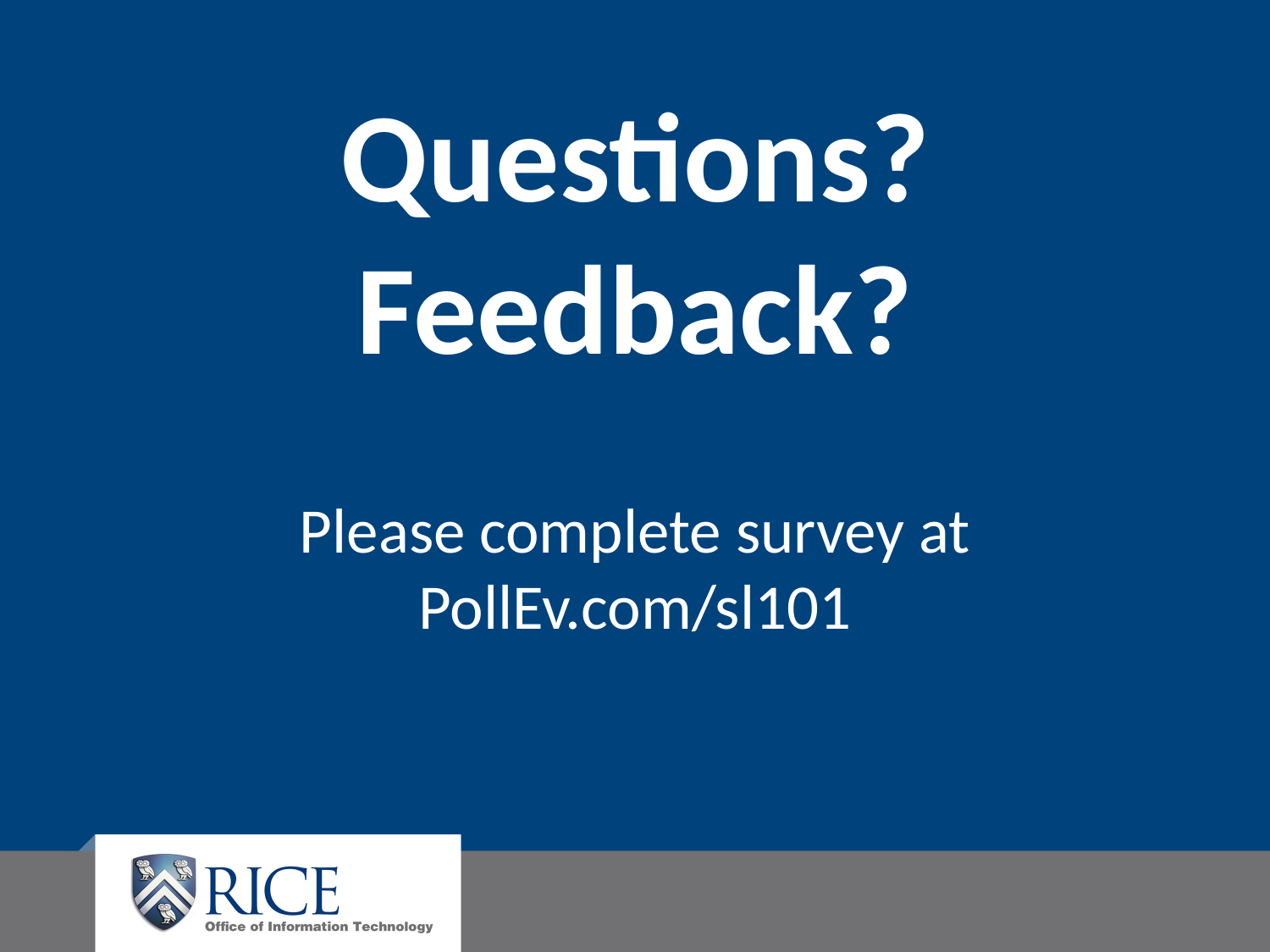

# Questions? Feedback?
Please complete survey at PollEv.com/sl101